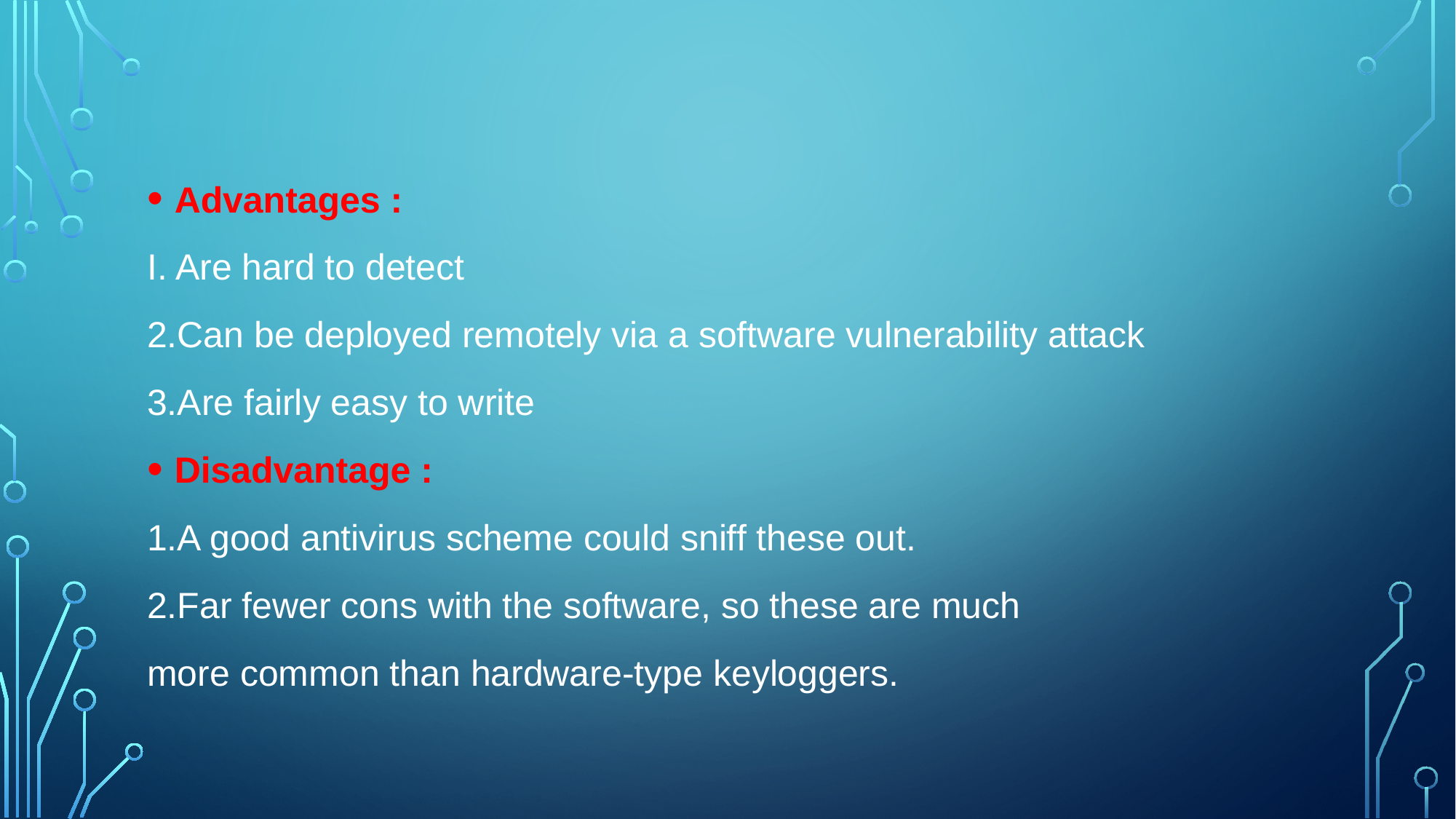

#
Advantages :
I. Are hard to detect
2.Can be deployed remotely via a software vulnerability attack
3.Are fairly easy to write
Disadvantage :
1.A good antivirus scheme could sniff these out.
2.Far fewer cons with the software, so these are much
more common than hardware-type keyloggers.